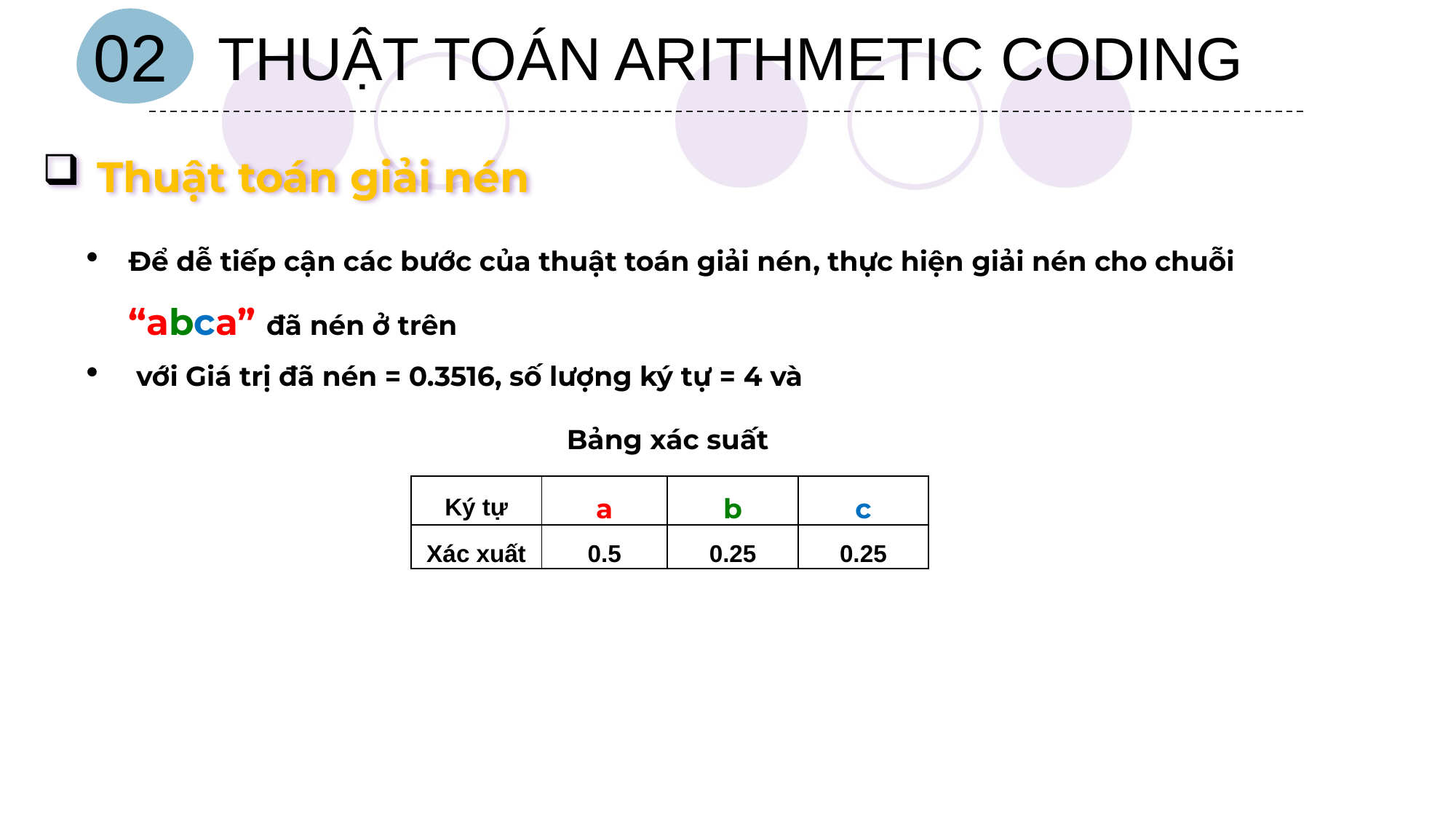

THUẬT TOÁN ARITHMETIC CODING
02
Thuật toán giải nén
Để dễ tiếp cận các bước của thuật toán giải nén, thực hiện giải nén cho chuỗi “abca” đã nén ở trên
 với Giá trị đã nén = 0.3516, số lượng ký tự = 4 và
Bảng xác suất
| Ký tự | a | b | c |
| --- | --- | --- | --- |
| Xác xuất | 0.5 | 0.25 | 0.25 |